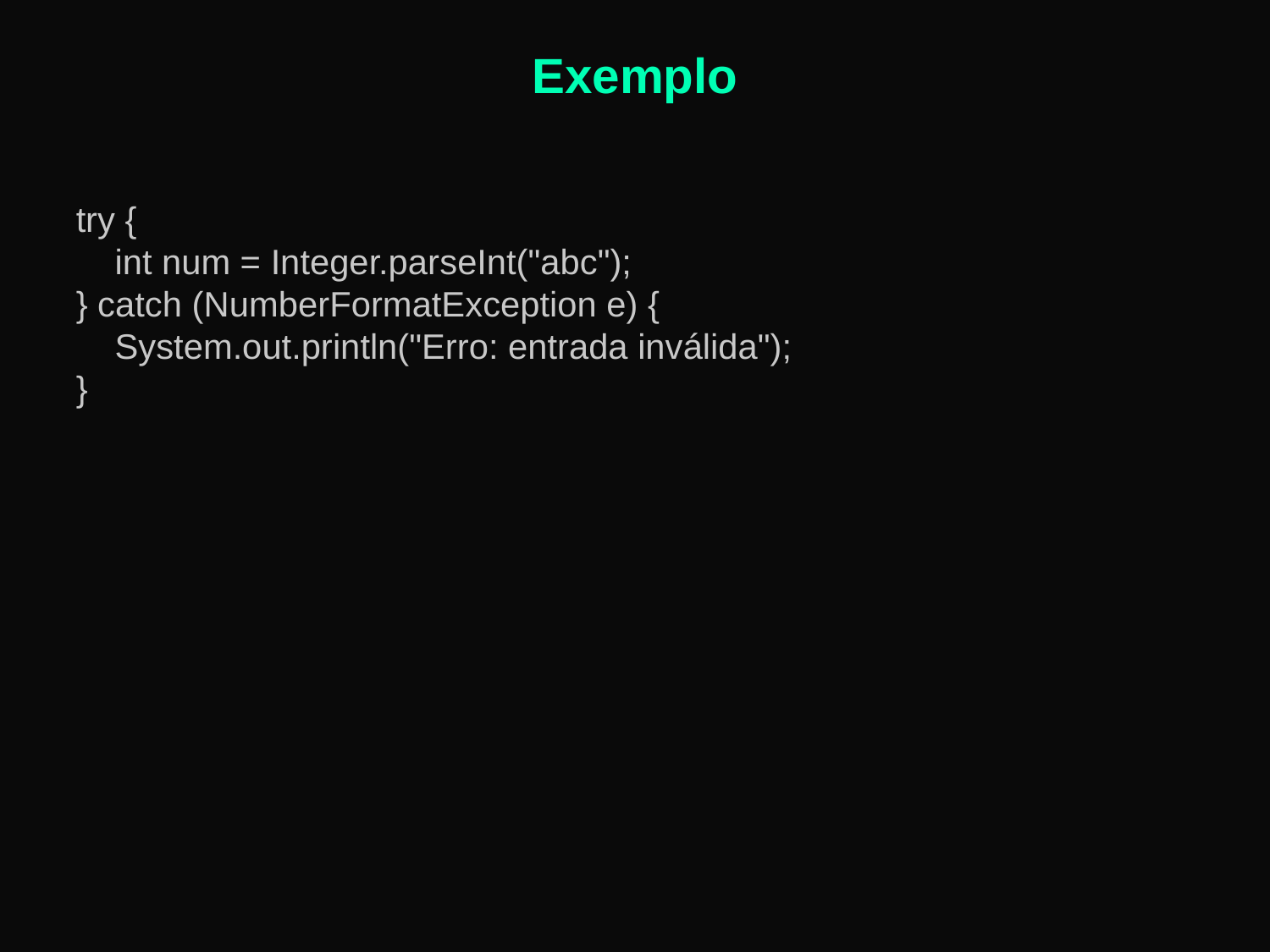

Exemplo
try {
    int num = Integer.parseInt("abc");
} catch (NumberFormatException e) {
    System.out.println("Erro: entrada inválida");
}